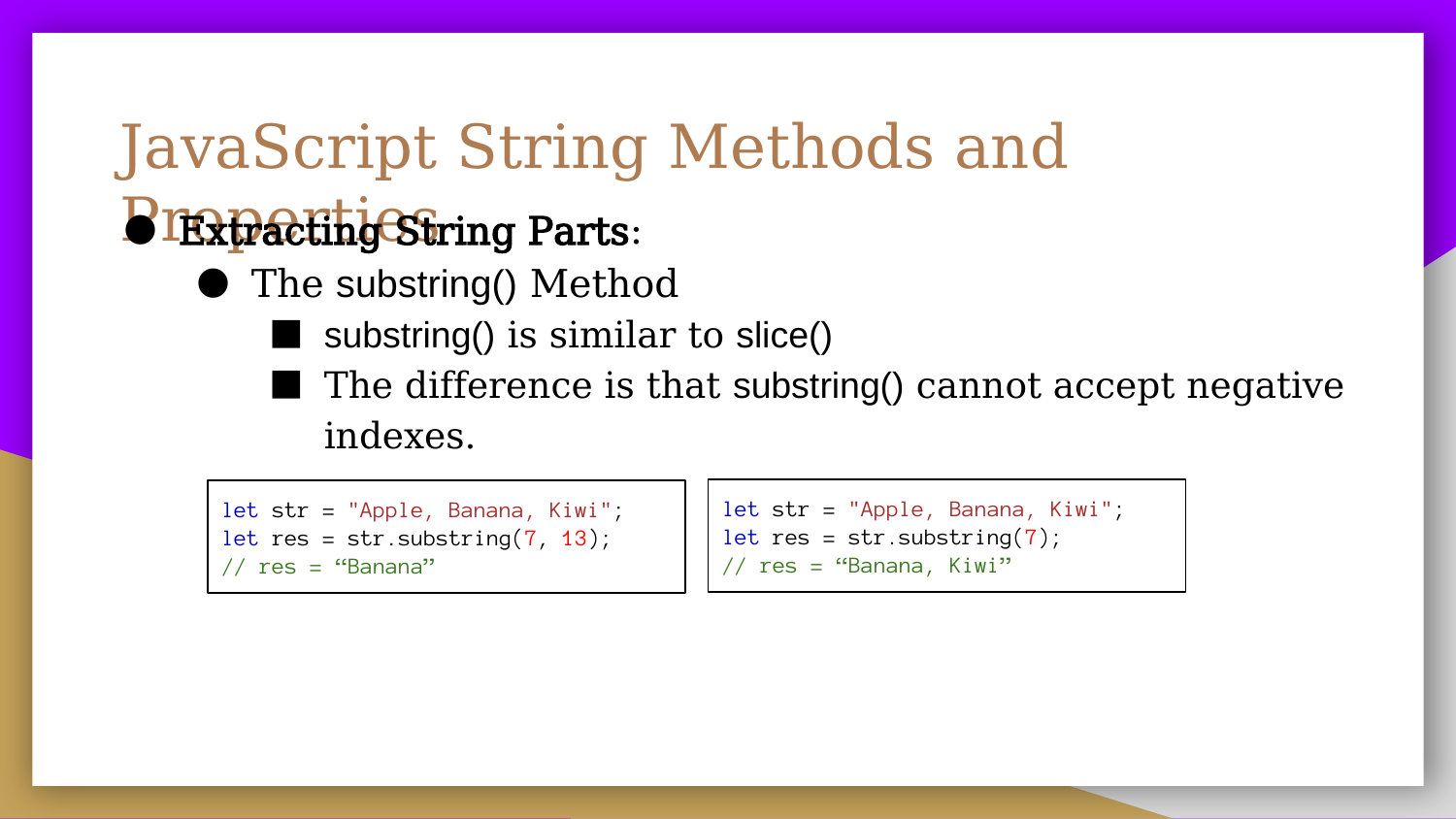

# JavaScript String Methods and Properties
Extracting String Parts:
The substring() Method
substring() is similar to slice()
The difference is that substring() cannot accept negative indexes.
let str = "Apple, Banana, Kiwi";
let res = str.substring(7);
// res = “Banana, Kiwi”
let str = "Apple, Banana, Kiwi";
let res = str.substring(7, 13);
// res = “Banana”